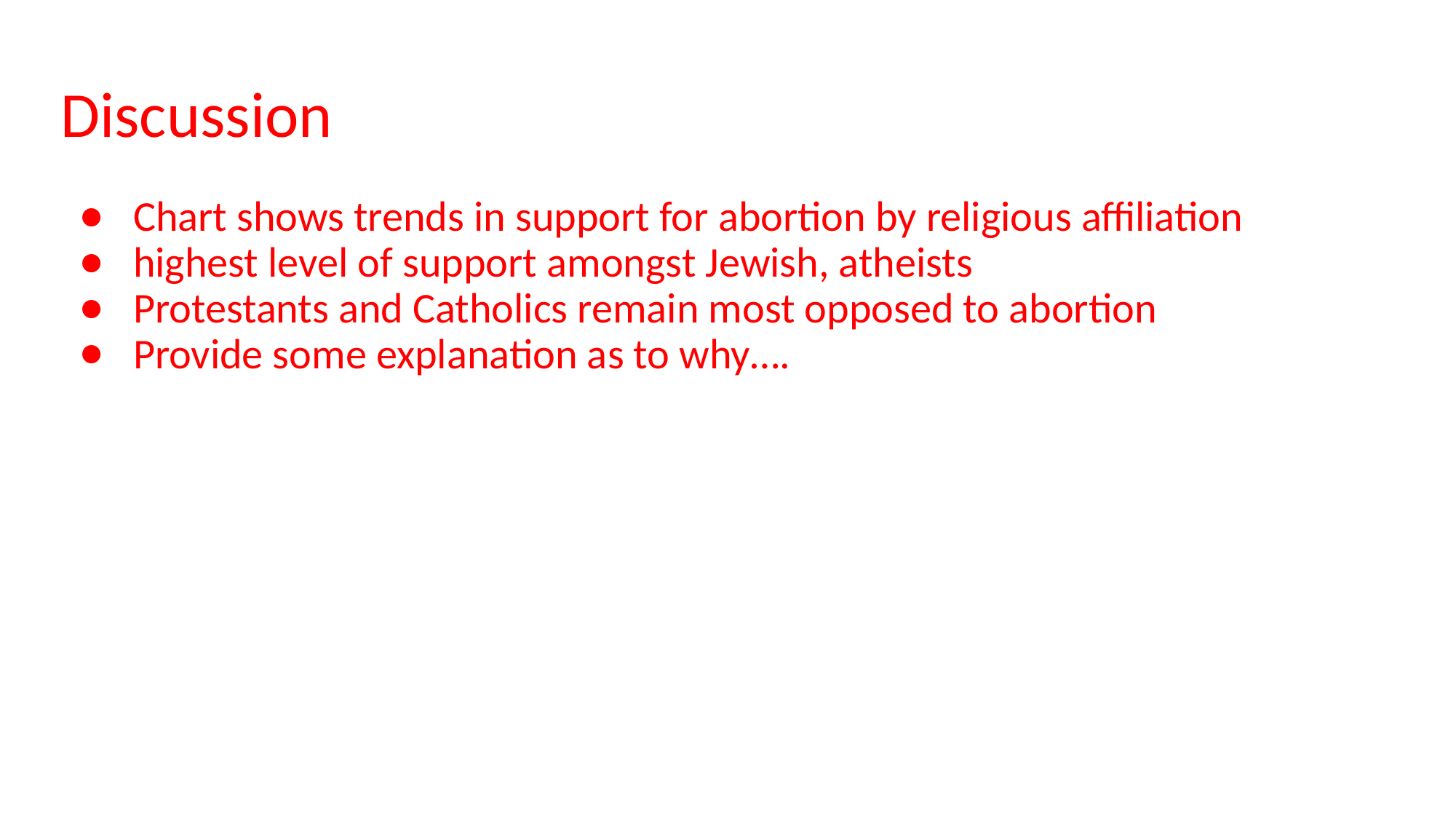

# Discussion
Chart shows trends in support for abortion by religious affiliation
highest level of support amongst Jewish, atheists
Protestants and Catholics remain most opposed to abortion
Provide some explanation as to why….